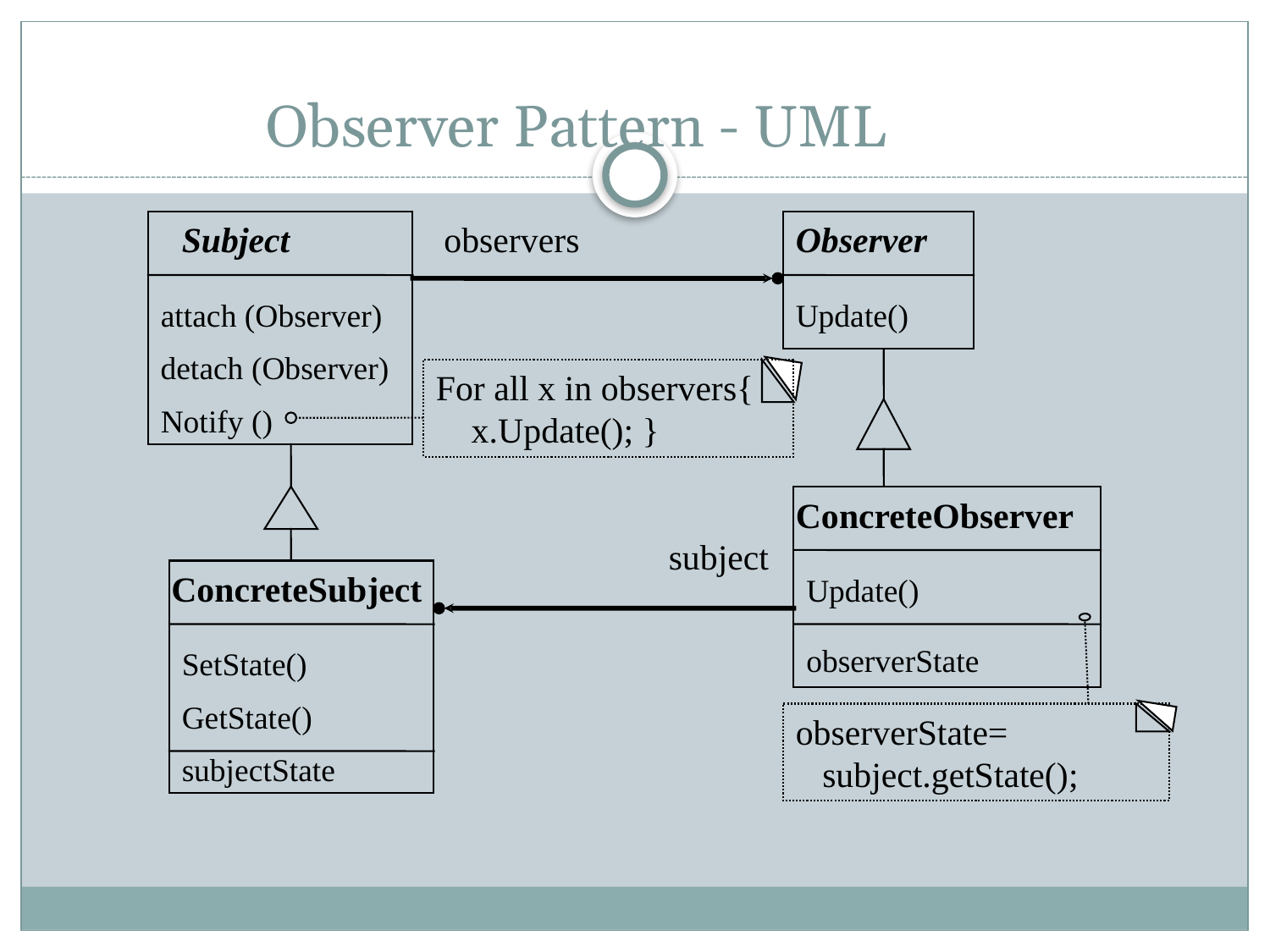

# Observer Pattern - UML

Subject

attach (Observer)
detach (Observer)
Notify ()
observers

Observer

Update()

For all x in observers{
    x.Update(); }

ConcreteObserver

Update()

observerState
subject

ConcreteSubject

SetState()
GetState()
subjectState

observerState=
   subject.getState();